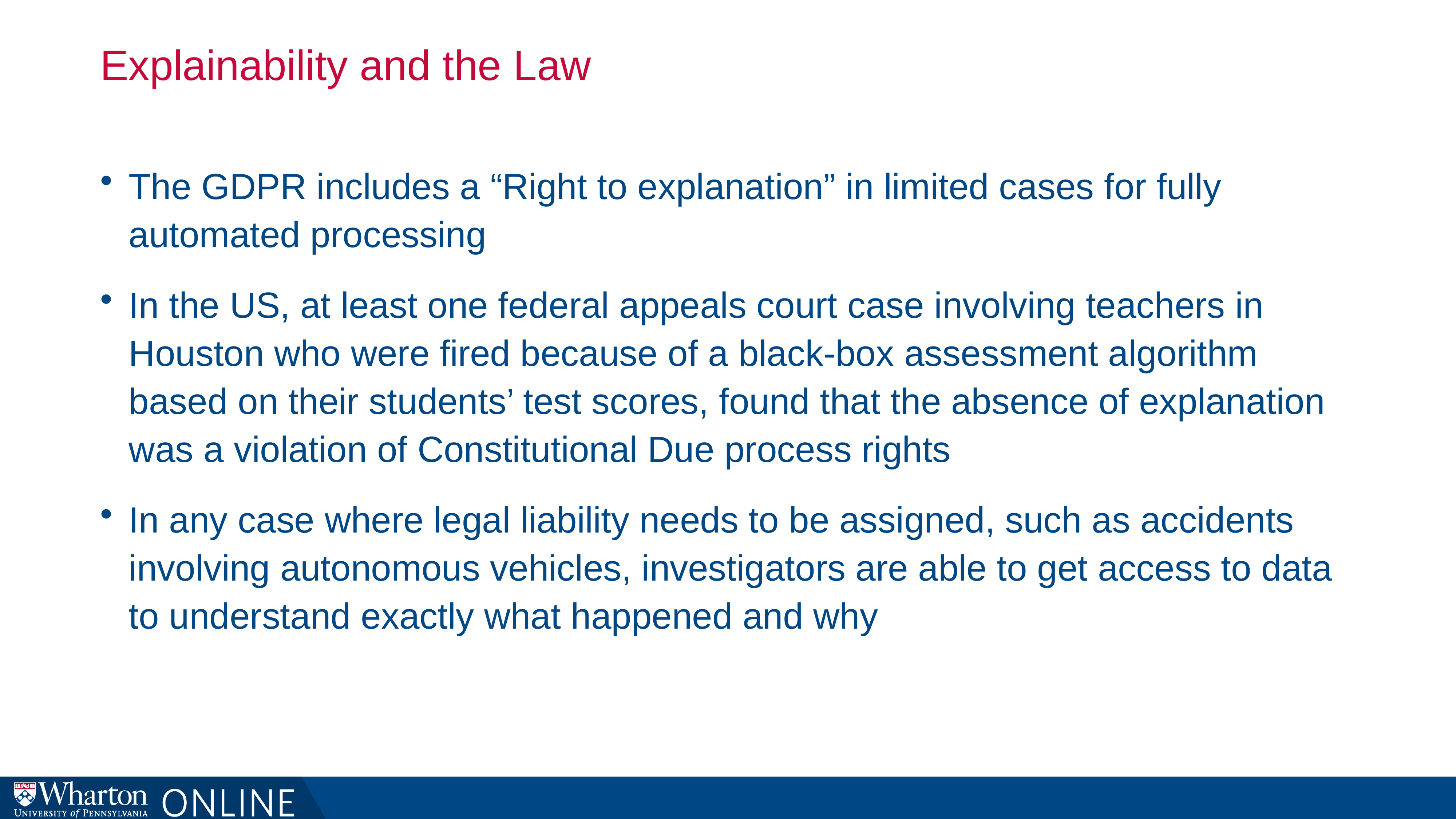

# Explainability and the Law
The GDPR includes a “Right to explanation” in limited cases for fully automated processing
In the US, at least one federal appeals court case involving teachers in Houston who were fired because of a black-box assessment algorithm based on their students’ test scores, found that the absence of explanation was a violation of Constitutional Due process rights
In any case where legal liability needs to be assigned, such as accidents involving autonomous vehicles, investigators are able to get access to data to understand exactly what happened and why